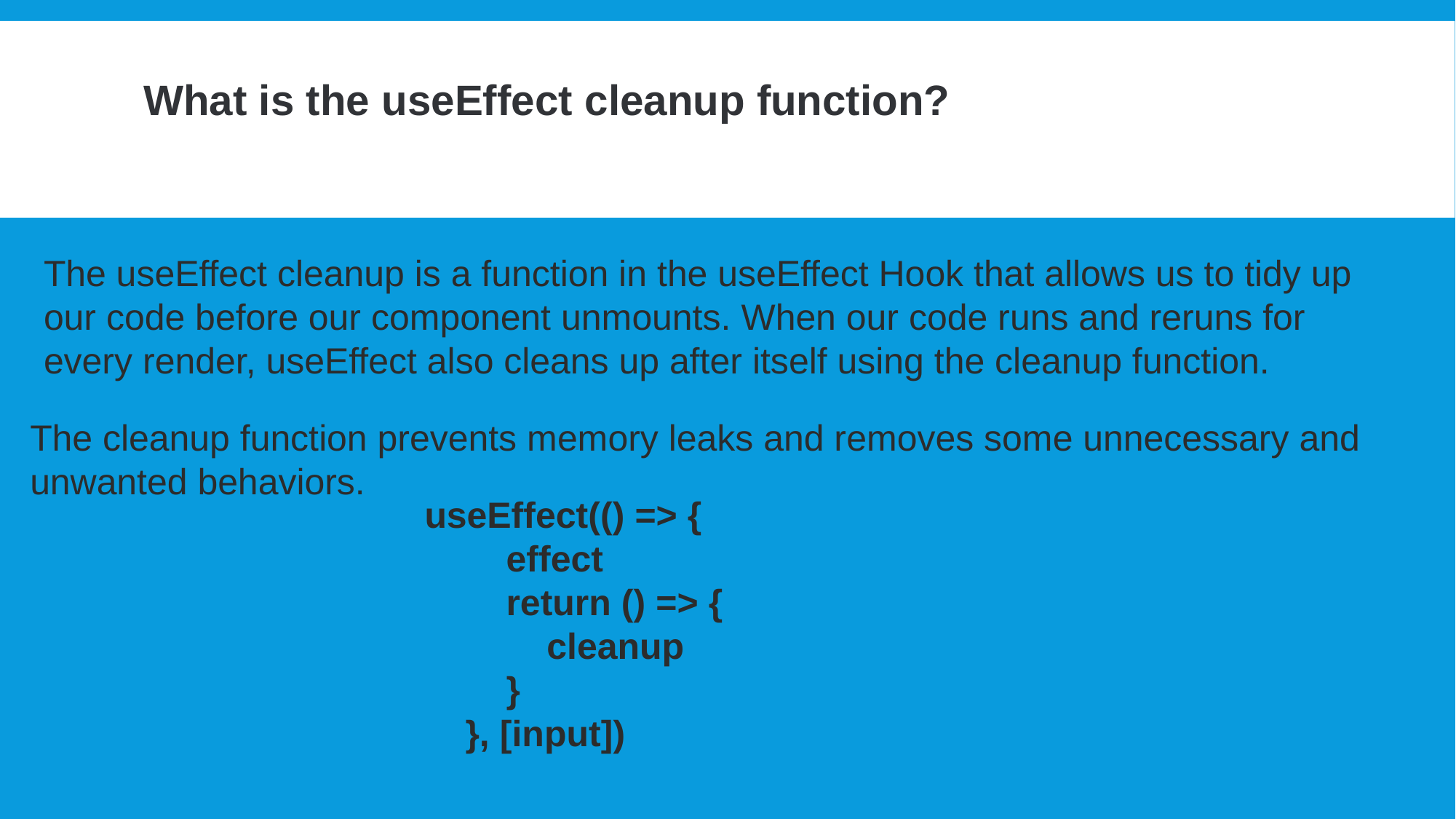

# What is the useEffect cleanup function?

The useEffect cleanup is a function in the useEffect Hook that allows us to tidy up our code before our component unmounts. When our code runs and reruns for every render, useEffect also cleans up after itself using the cleanup function.
The cleanup function prevents memory leaks and removes some unnecessary and unwanted behaviors.
useEffect(() => {
        effect
        return () => {
            cleanup
        }
    }, [input])